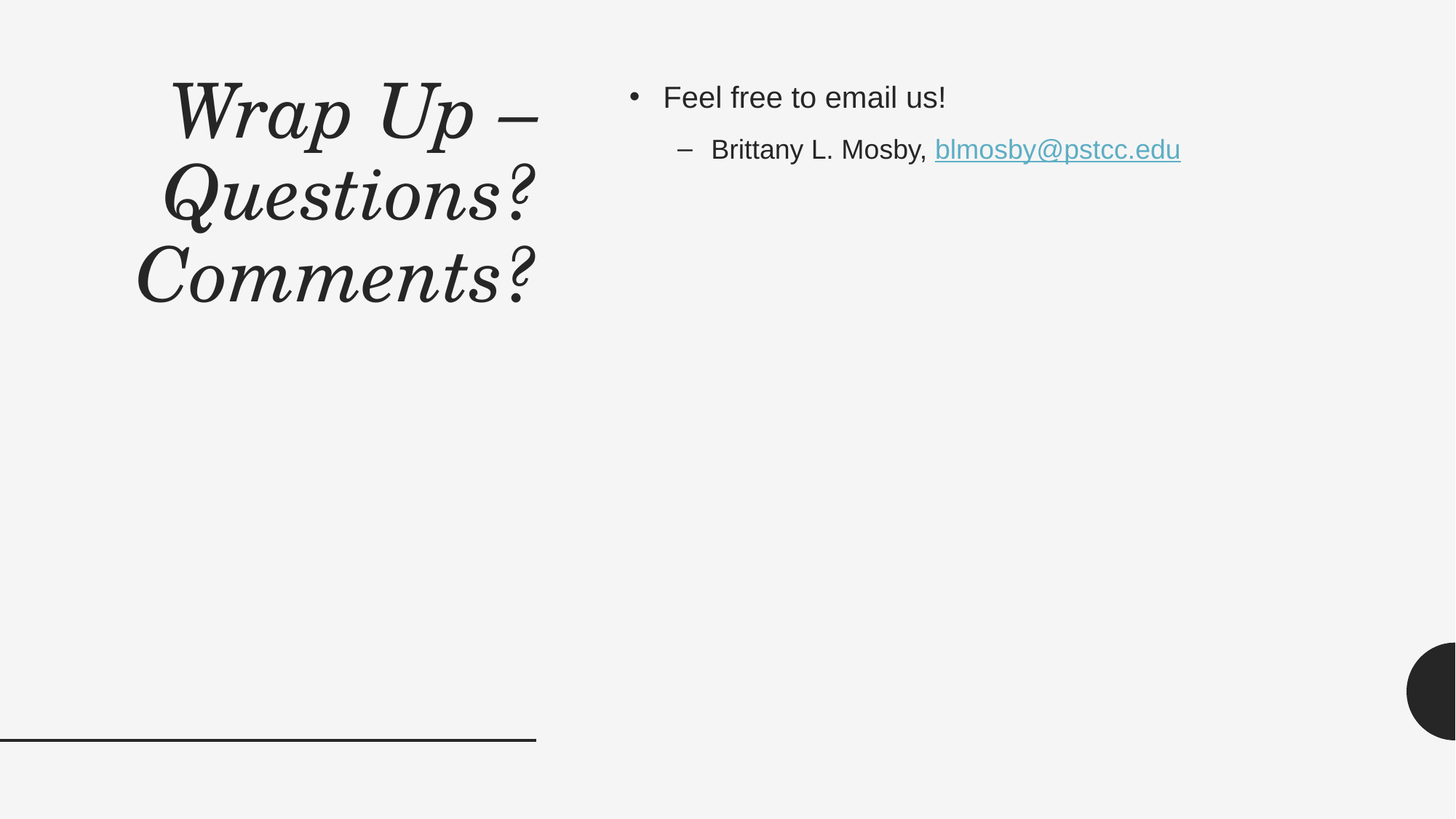

# Wrap Up – Questions? Comments?
Feel free to email us!
Brittany L. Mosby, blmosby@pstcc.edu